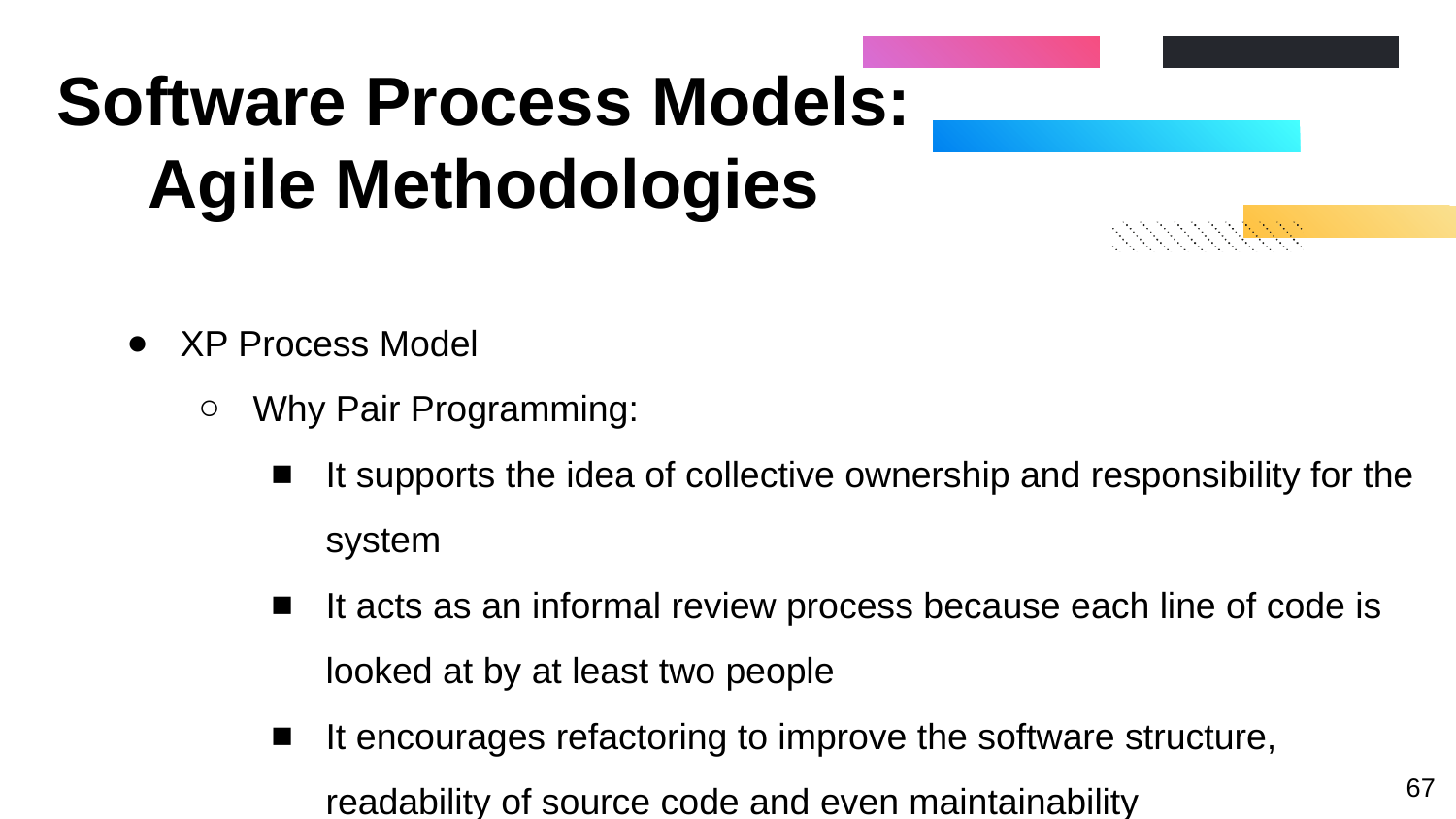

# Software Process Models: Agile Methodologies
XP Process Model
Why Pair Programming:
It supports the idea of collective ownership and responsibility for the system
It acts as an informal review process because each line of code is looked at by at least two people
It encourages refactoring to improve the software structure, readability of source code and even maintainability

67